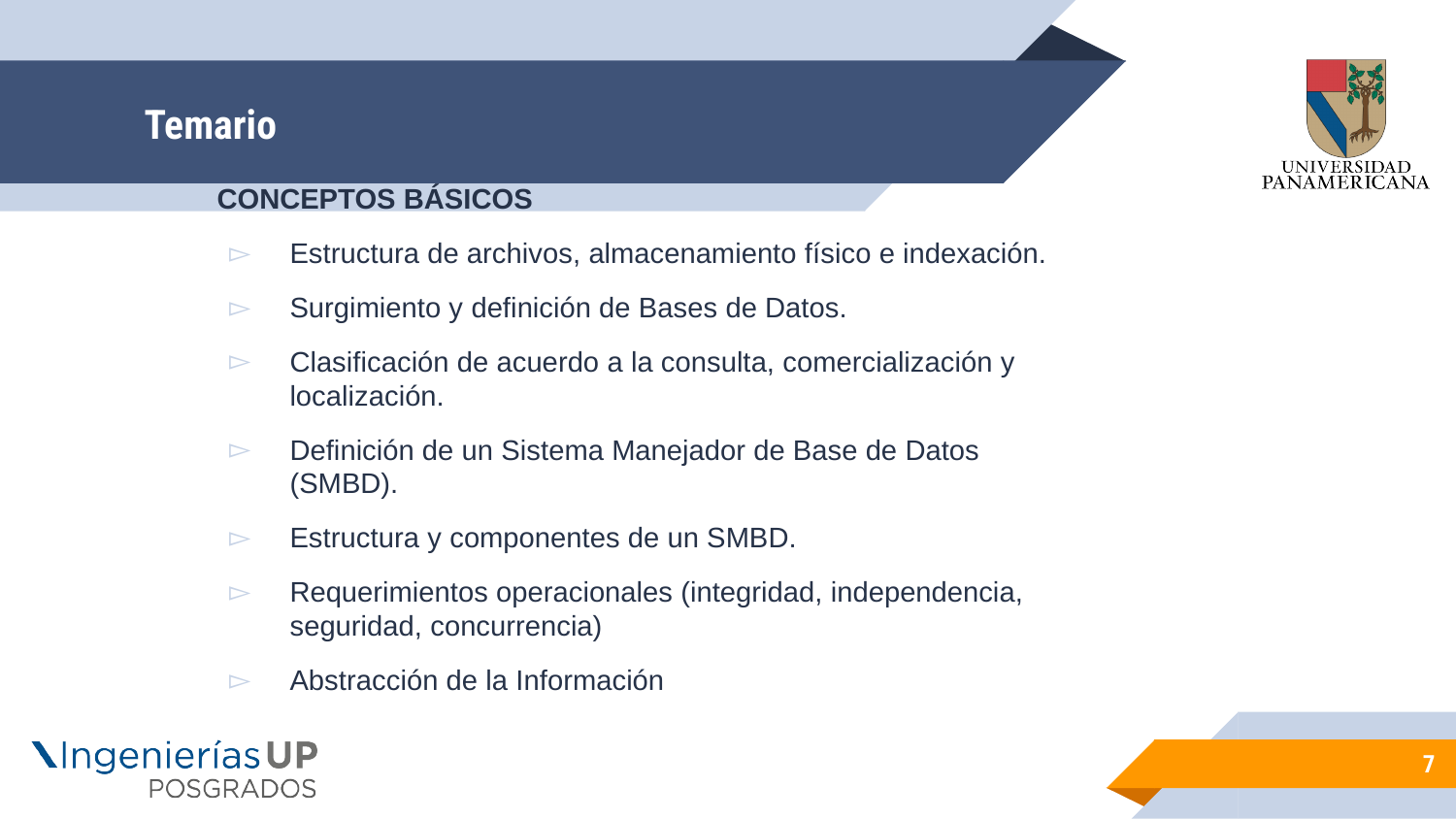

# Temario
Conceptos Básicos
Estructura de archivos, almacenamiento físico e indexación.
Surgimiento y definición de Bases de Datos.
Clasificación de acuerdo a la consulta, comercialización y localización.
Definición de un Sistema Manejador de Base de Datos  (SMBD).
Estructura y componentes de un SMBD.
Requerimientos operacionales (integridad, independencia, seguridad, concurrencia)
Abstracción de la Información

7